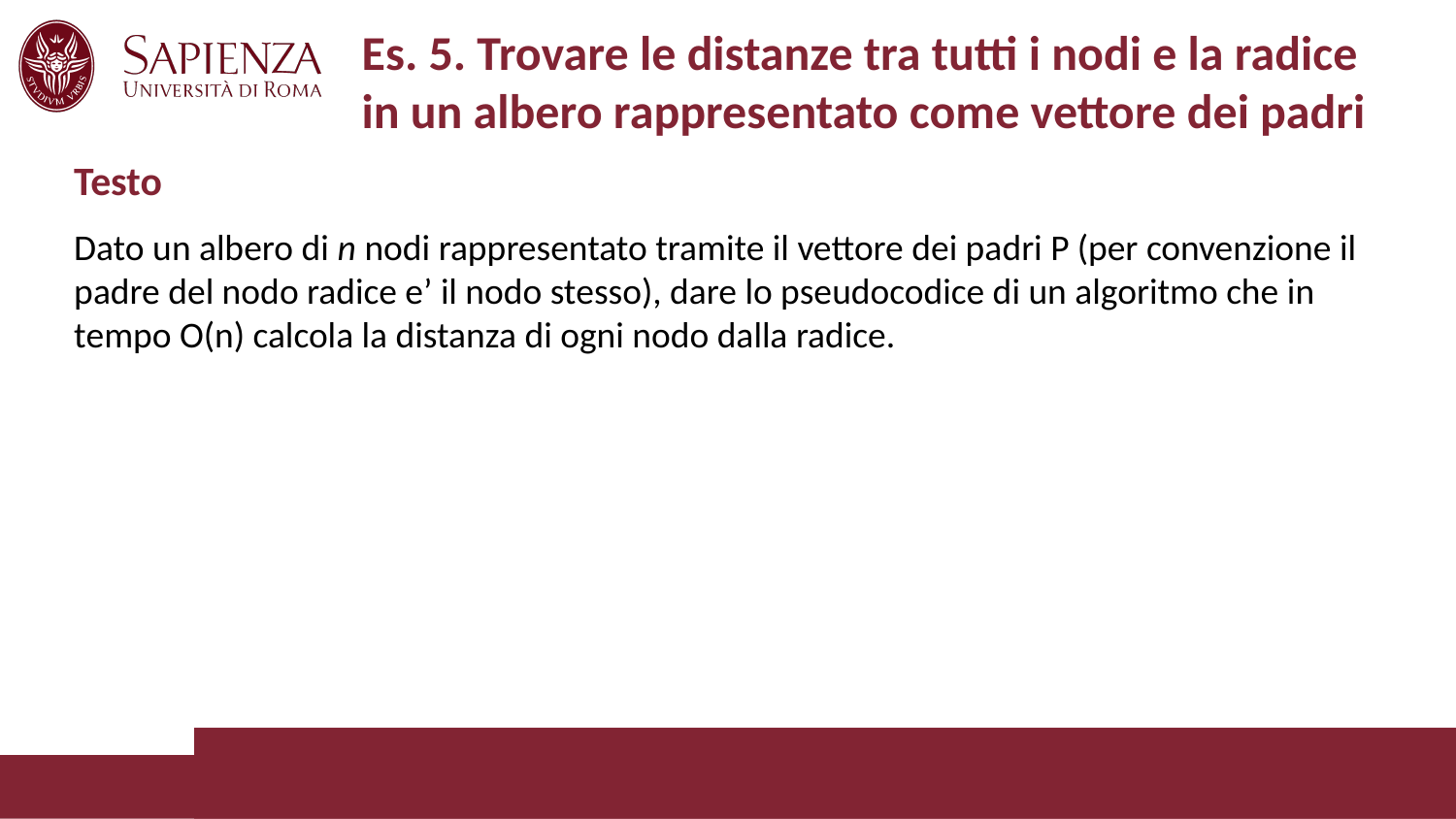

# Es. 5. Trovare le distanze tra tutti i nodi e la radice in un albero rappresentato come vettore dei padri
Testo
Dato un albero di n nodi rappresentato tramite il vettore dei padri P (per convenzione il padre del nodo radice e’ il nodo stesso), dare lo pseudocodice di un algoritmo che in tempo O(n) calcola la distanza di ogni nodo dalla radice.